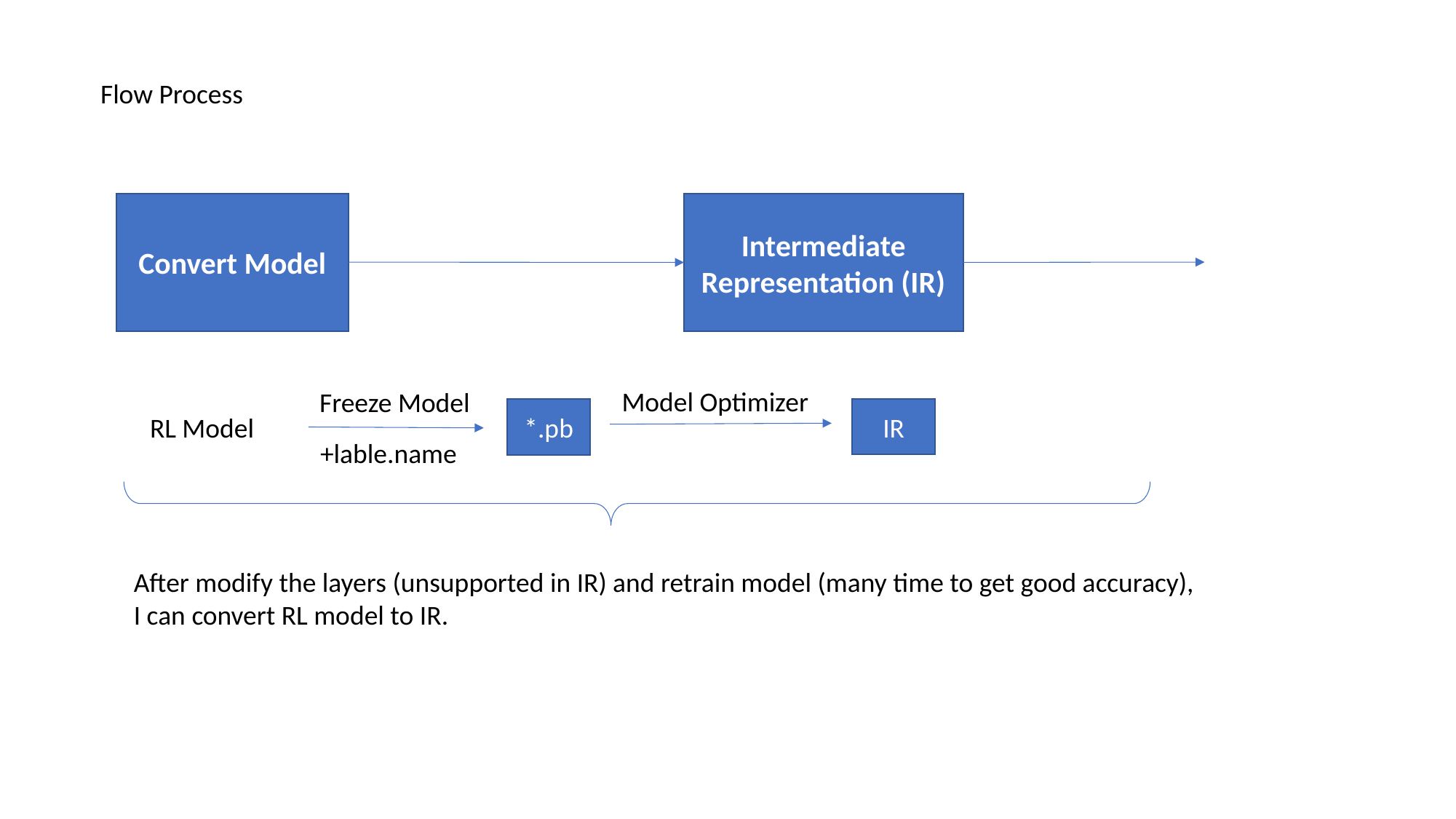

Flow Process
Convert Model
Intermediate Representation (IR)
Model Optimizer
Freeze Model
IR
*.pb
RL Model
+lable.name
After modify the layers (unsupported in IR) and retrain model (many time to get good accuracy),
I can convert RL model to IR.